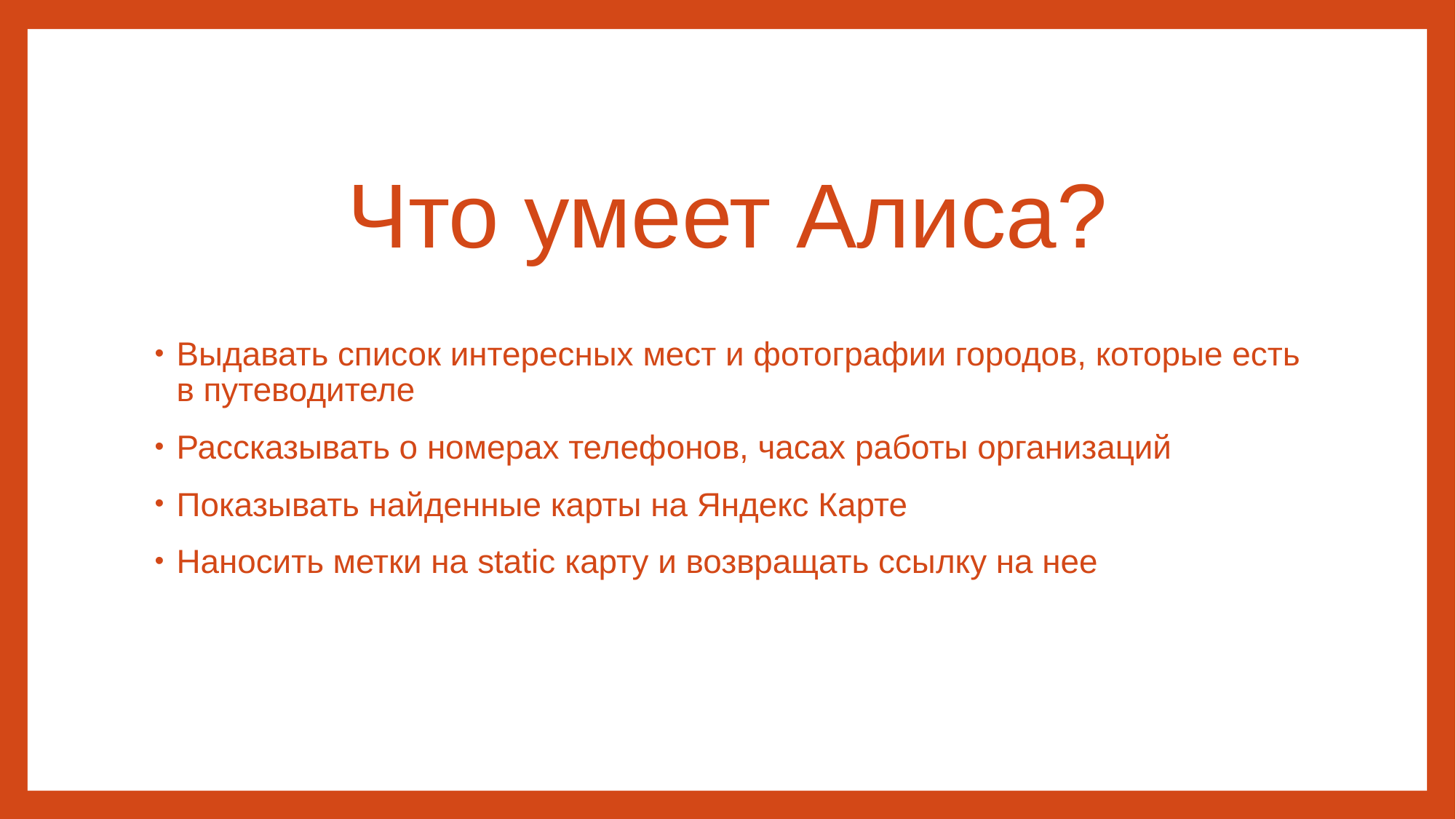

# Что умеет Алиса?
Выдавать список интересных мест и фотографии городов, которые есть в путеводителе
Рассказывать о номерах телефонов, часах работы организаций
Показывать найденные карты на Яндекс Карте
Наносить метки на static карту и возвращать ссылку на нее